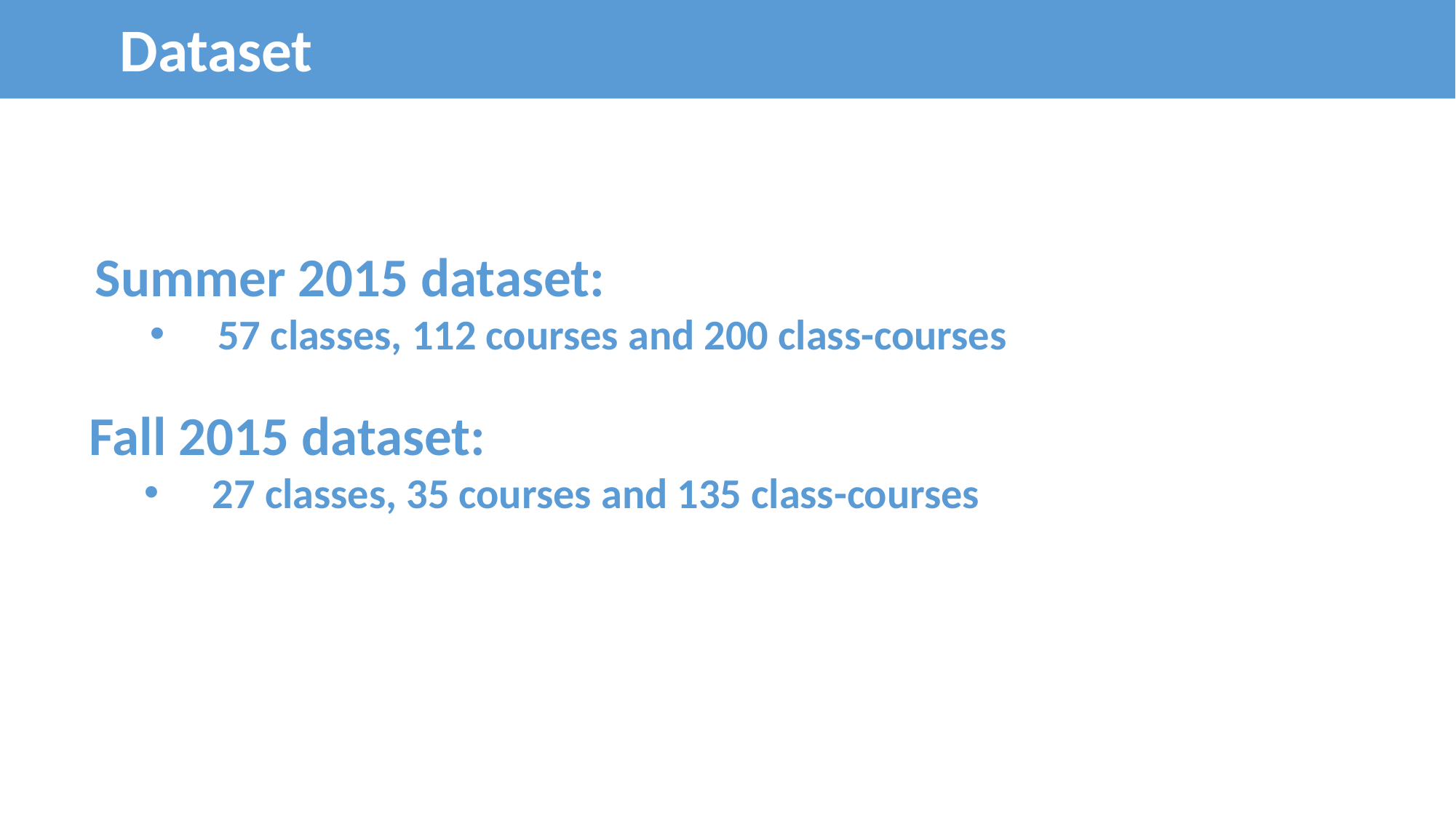

Dataset
Summer 2015 dataset:
57 classes, 112 courses and 200 class-courses
Fall 2015 dataset:
27 classes, 35 courses and 135 class-courses